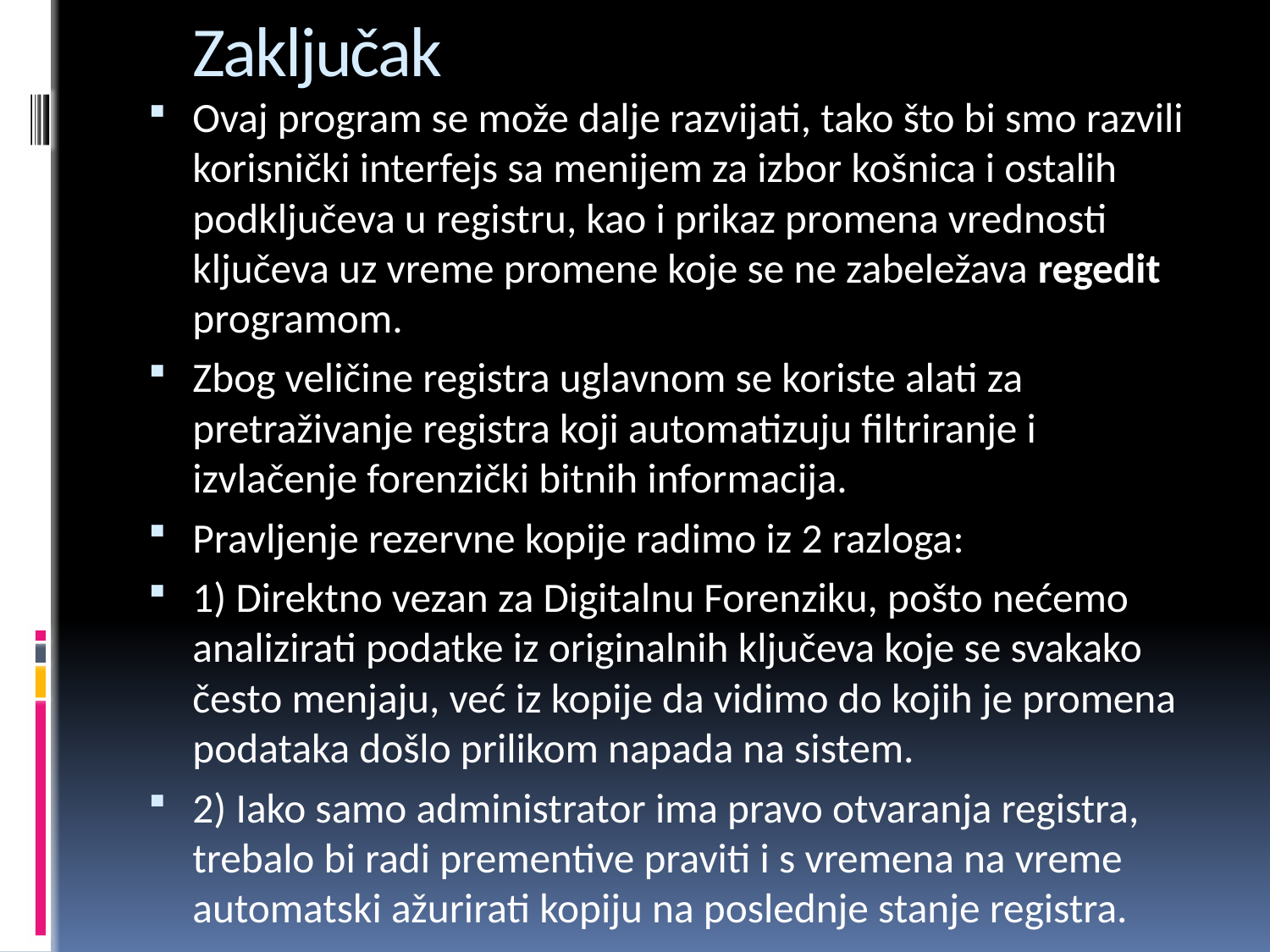

# Zaključak
Ovaj program se može dalje razvijati, tako što bi smo razvili korisnički interfejs sa menijem za izbor košnica i ostalih podključeva u registru, kao i prikaz promena vrednosti ključeva uz vreme promene koje se ne zabeležava regedit programom.
Zbog veličine registra uglavnom se koriste alati za pretraživanje registra koji automatizuju filtriranje i izvlačenje forenzički bitnih informacija.
Pravljenje rezervne kopije radimo iz 2 razloga:
1) Direktno vezan za Digitalnu Forenziku, pošto nećemo analizirati podatke iz originalnih ključeva koje se svakako često menjaju, već iz kopije da vidimo do kojih je promena podataka došlo prilikom napada na sistem.
2) Iako samo administrator ima pravo otvaranja registra, trebalo bi radi prementive praviti i s vremena na vreme automatski ažurirati kopiju na poslednje stanje registra.